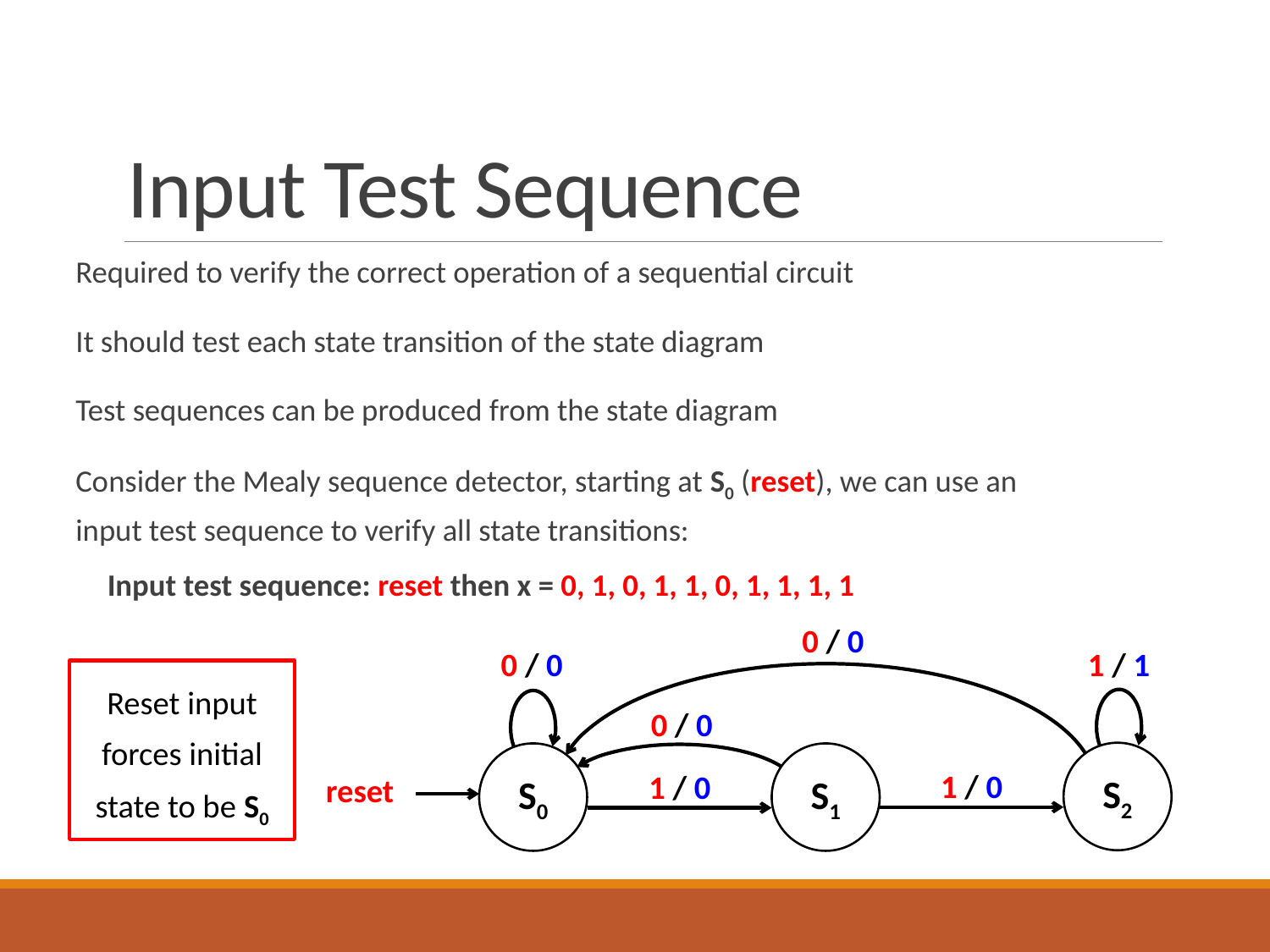

# Input Test Sequence
Required to verify the correct operation of a sequential circuit
It should test each state transition of the state diagram
Test sequences can be produced from the state diagram
Consider the Mealy sequence detector, starting at S0 (reset), we can use an input test sequence to verify all state transitions:
Input test sequence: reset then x = 0, 1, 0, 1, 1, 0, 1, 1, 1, 1
0 / 0

0 / 0

0 / 0

S0
1 / 1

S2
1 / 0
S1
1 / 0
reset
Reset input forces initial state to be S0